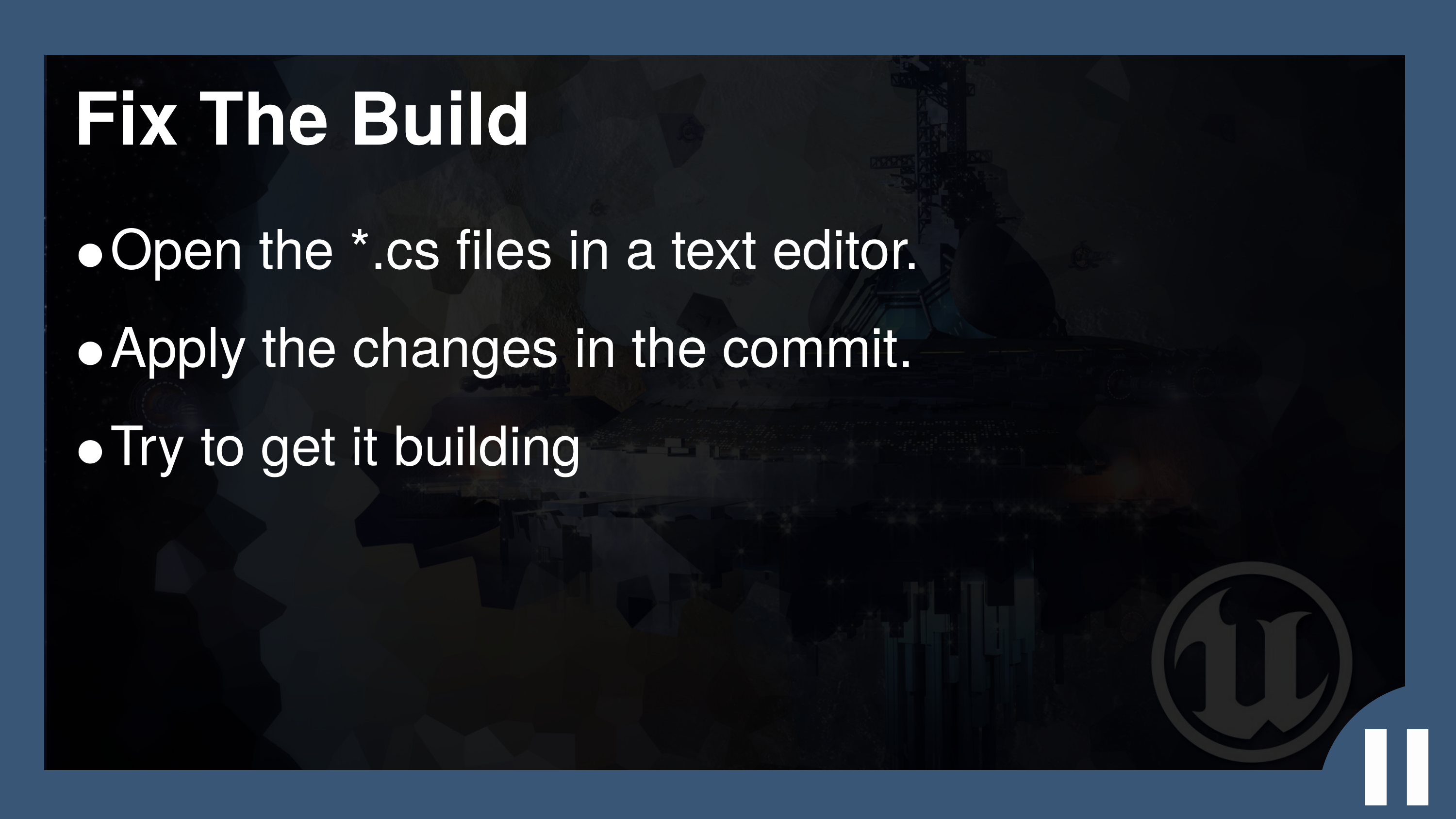

Fix The Build
Open the *.cs files in a text editor.
Apply the changes in the commit.
Try to get it building